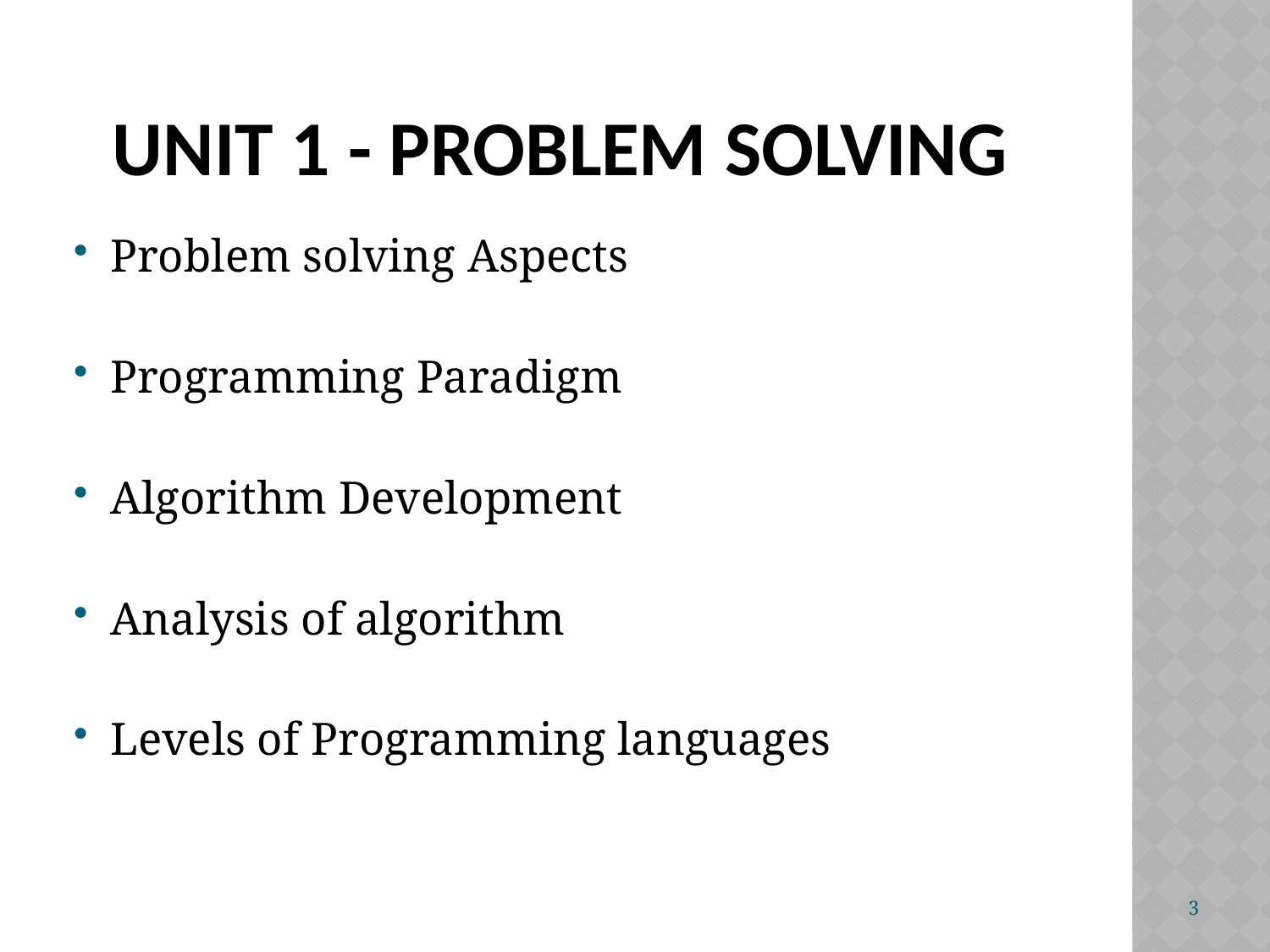

# Unit 1 - Problem Solving
Problem solving Aspects

Programming Paradigm

Algorithm Development

Analysis of algorithm

Levels of Programming languages

3